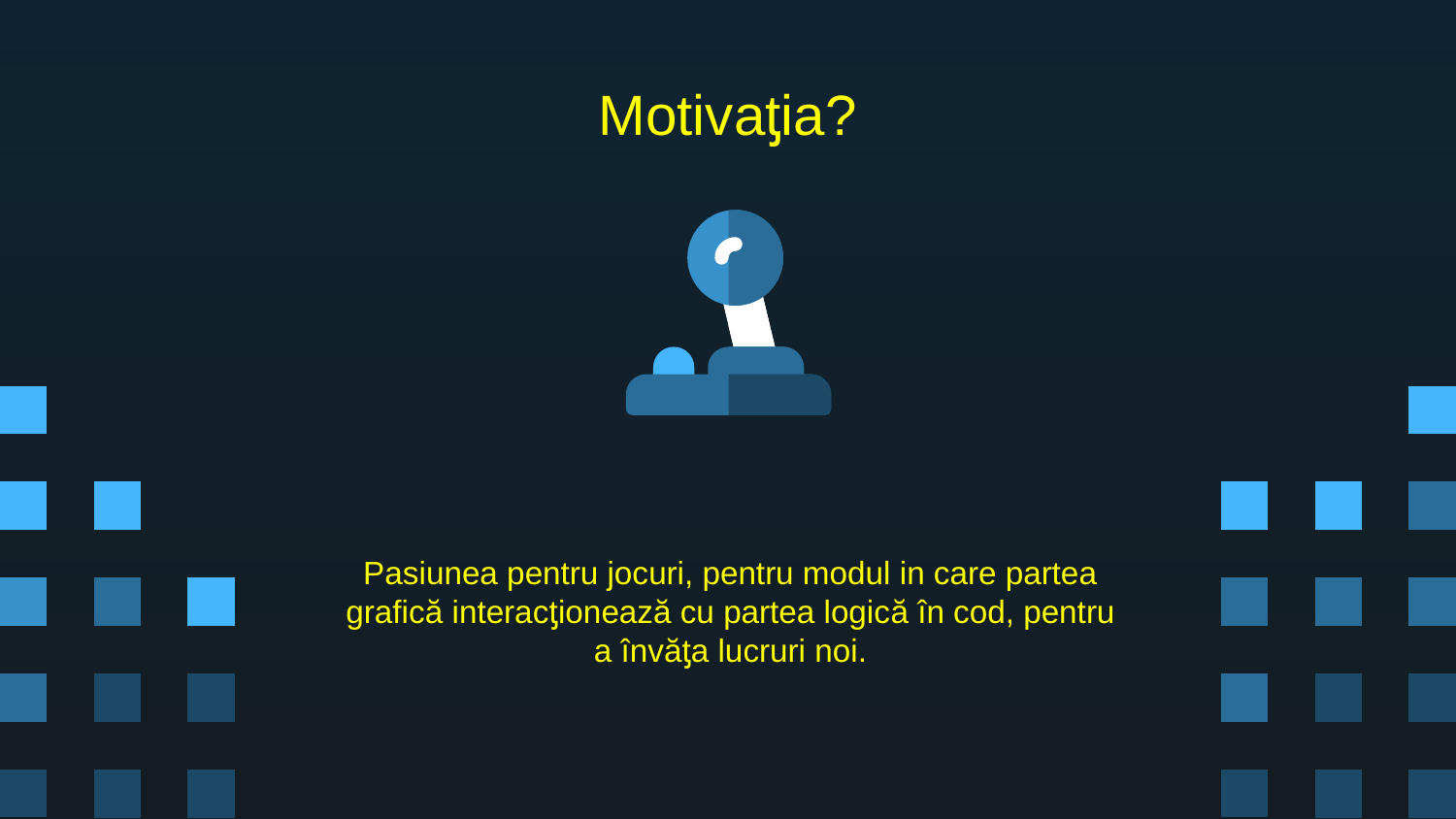

# Motivaƫia?

Pasiunea pentru jocuri, pentru modul in care partea grafică interacƫionează cu partea logică în cod, pentru a învăƫa lucruri noi.